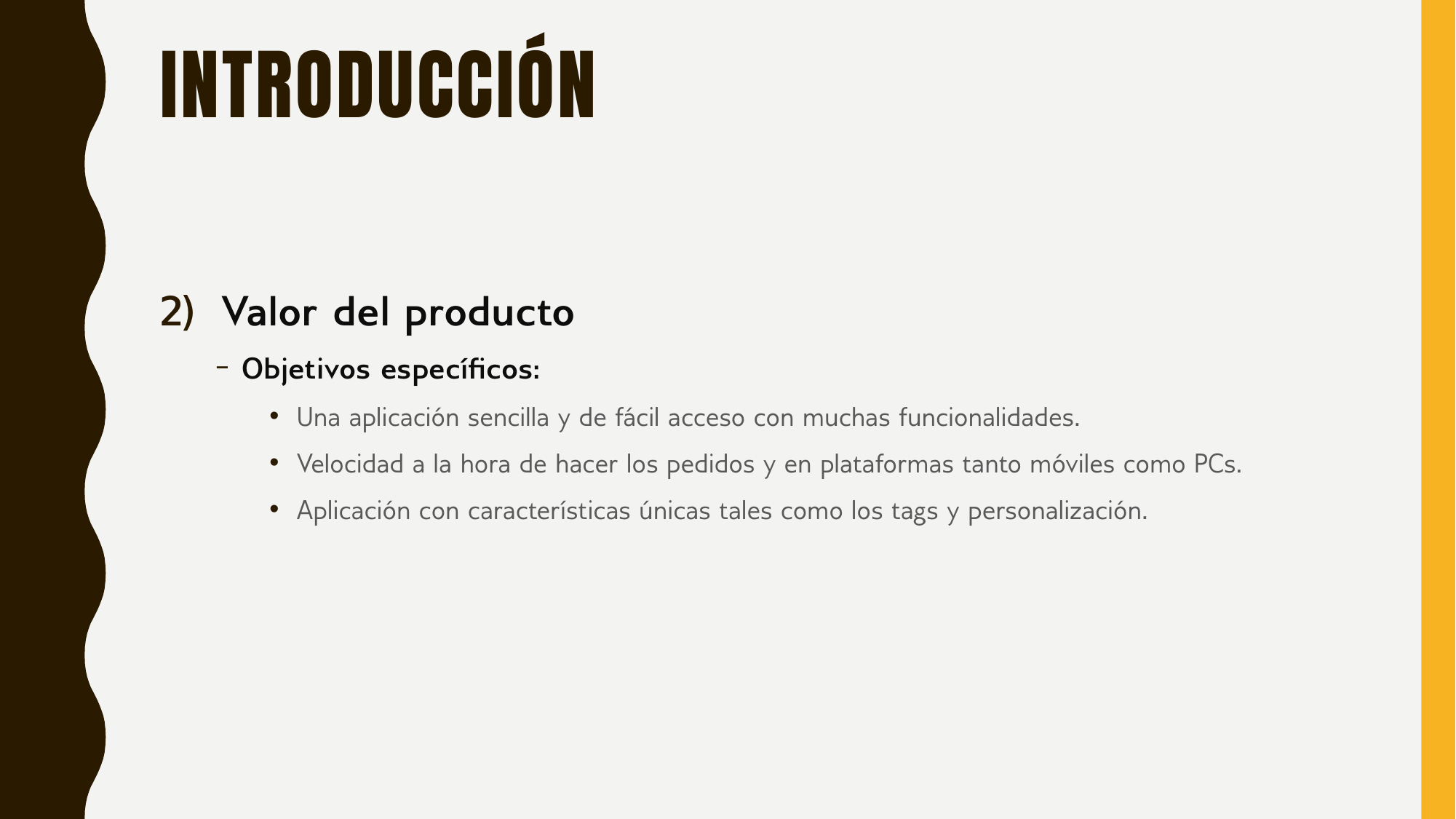

# Introducción
Valor del producto
Objetivos específicos:
Una aplicación sencilla y de fácil acceso con muchas funcionalidades.
Velocidad a la hora de hacer los pedidos y en plataformas tanto móviles como PCs.
Aplicación con características únicas tales como los tags y personalización.